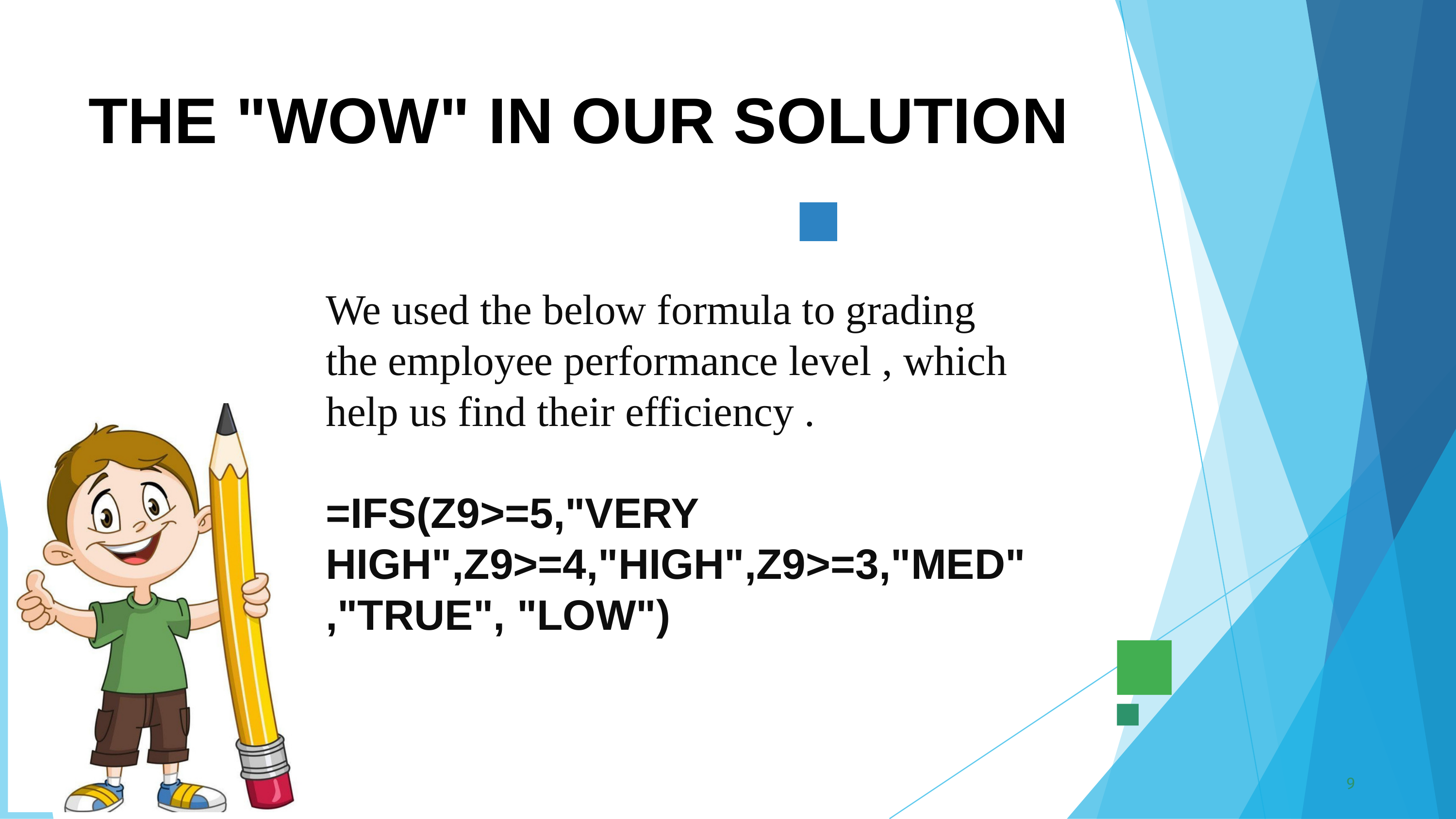

THE "WOW" IN OUR SOLUTION

We used the below formula to grading the employee performance level , which help us find their efficiency .

=IFS(Z9>=5,"VERY HIGH",Z9>=4,"HIGH",Z9>=3,"MED","TRUE", "LOW")

9
3/21/2024  Annual Review